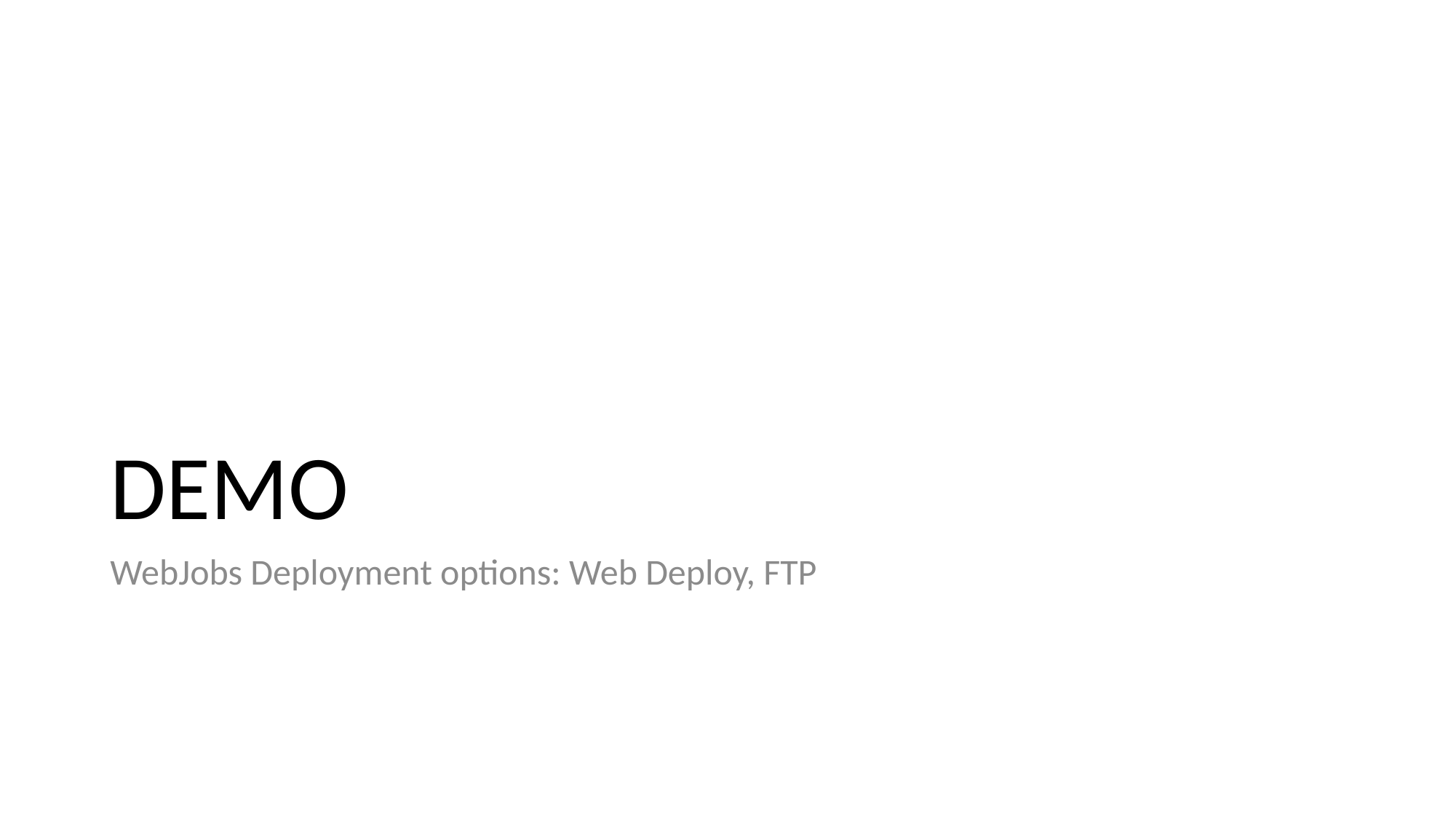

# DEMO
WebJobs Deployment options: Web Deploy, FTP